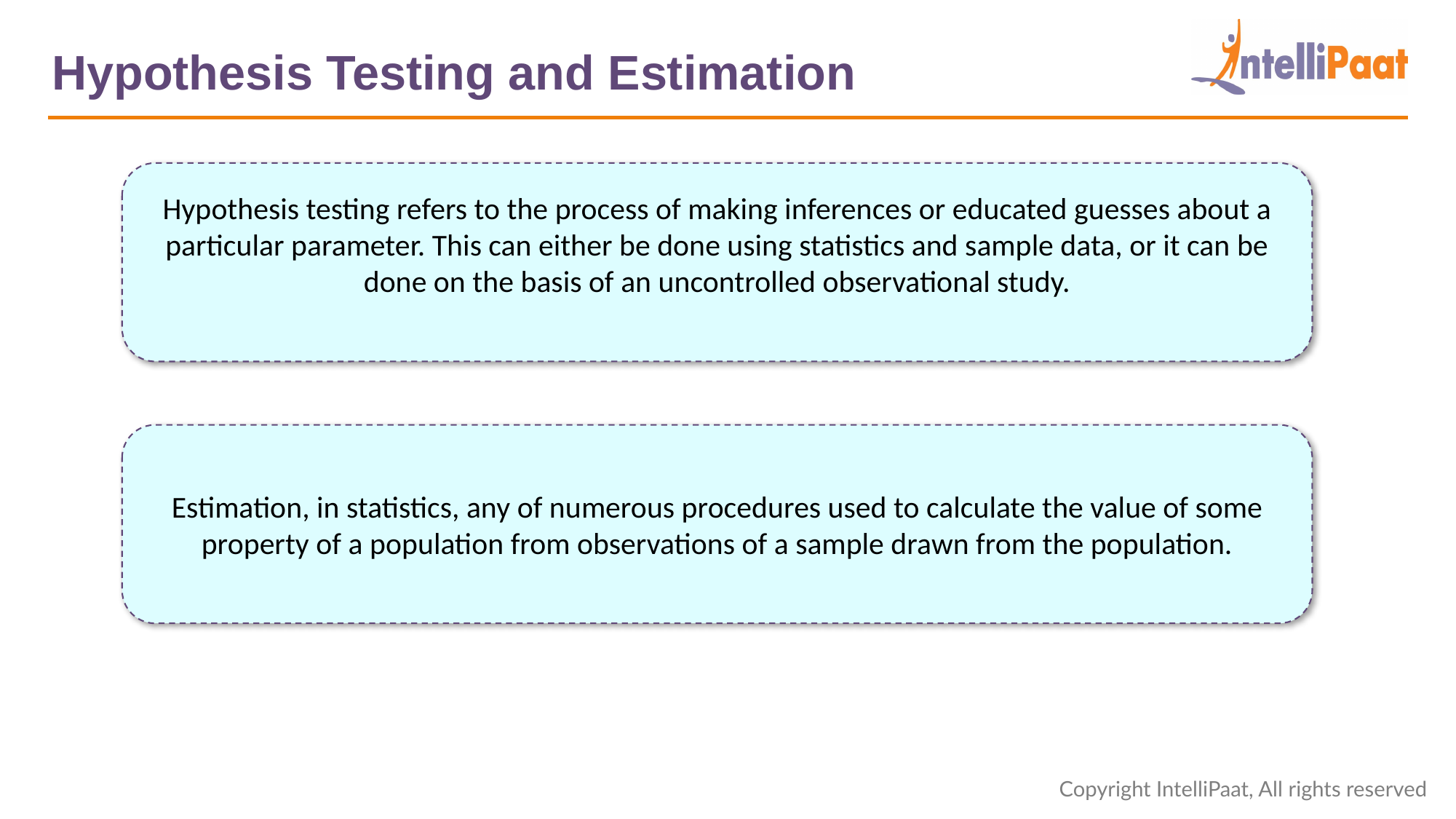

Hypothesis Testing and Estimation
Hypothesis testing refers to the process of making inferences or educated guesses about a particular parameter. This can either be done using statistics and sample data, or it can be done on the basis of an uncontrolled observational study.

Estimation, in statistics, any of numerous procedures used to calculate the value of some property of a population from observations of a sample drawn from the population.